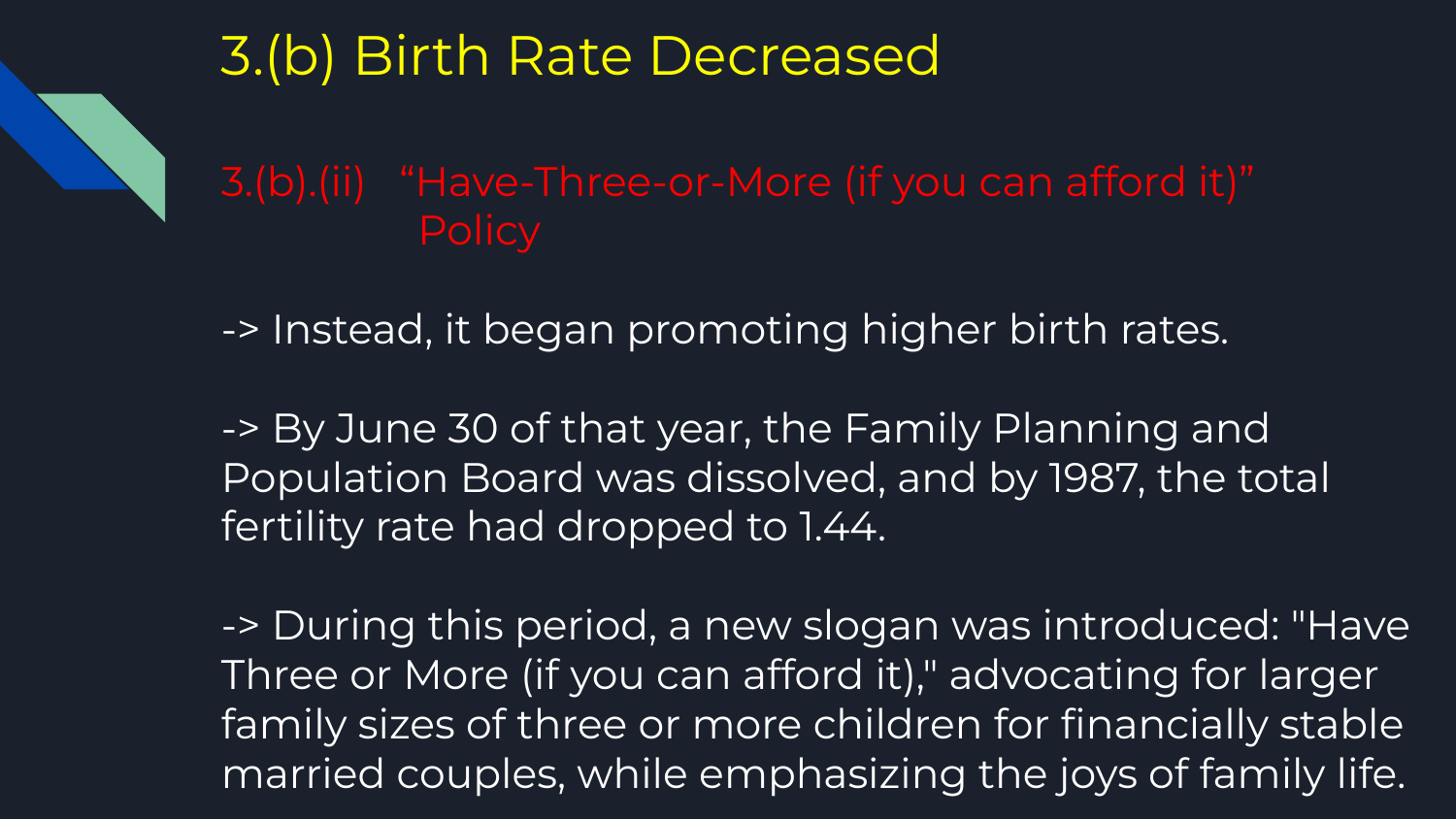

# 3.(b) Birth Rate Decreased
3.(b).(ii)   “Have-Three-or-More (if you can afford it)”
                  Policy

-> Instead, it began promoting higher birth rates.

-> By June 30 of that year, the Family Planning and Population Board was dissolved, and by 1987, the total fertility rate had dropped to 1.44.

-> During this period, a new slogan was introduced: "Have Three or More (if you can afford it)," advocating for larger family sizes of three or more children for financially stable married couples, while emphasizing the joys of family life.